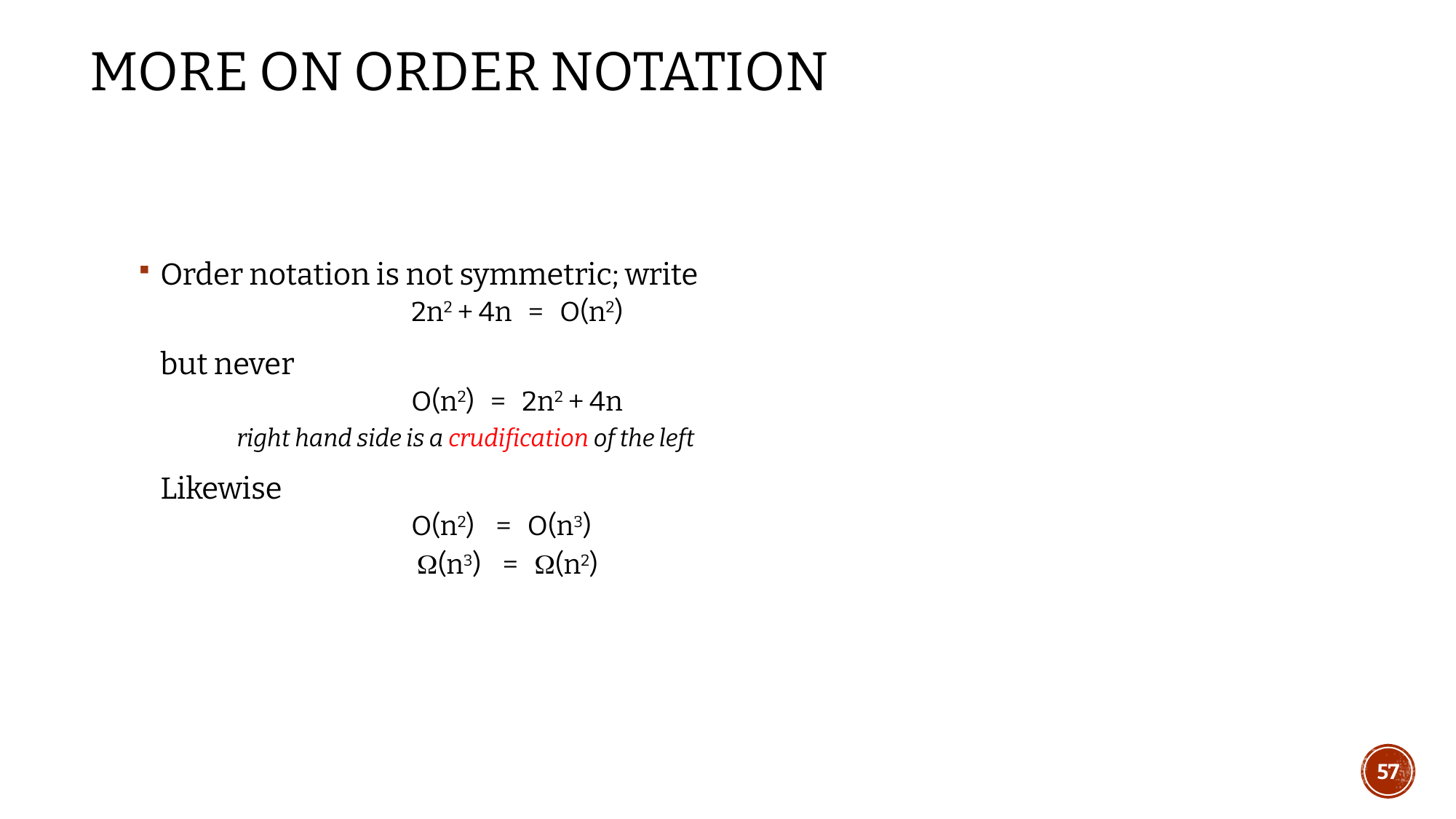

# More on Order Notation
Order notation is not symmetric; write
			2n2 + 4n   =   O(n2)
	but never
			O(n2)   =   2n2 + 4n
right hand side is a crudification of the left
	Likewise
			O(n2)    =   O(n3)
			 Ω(n3)    =   Ω(n2)
57